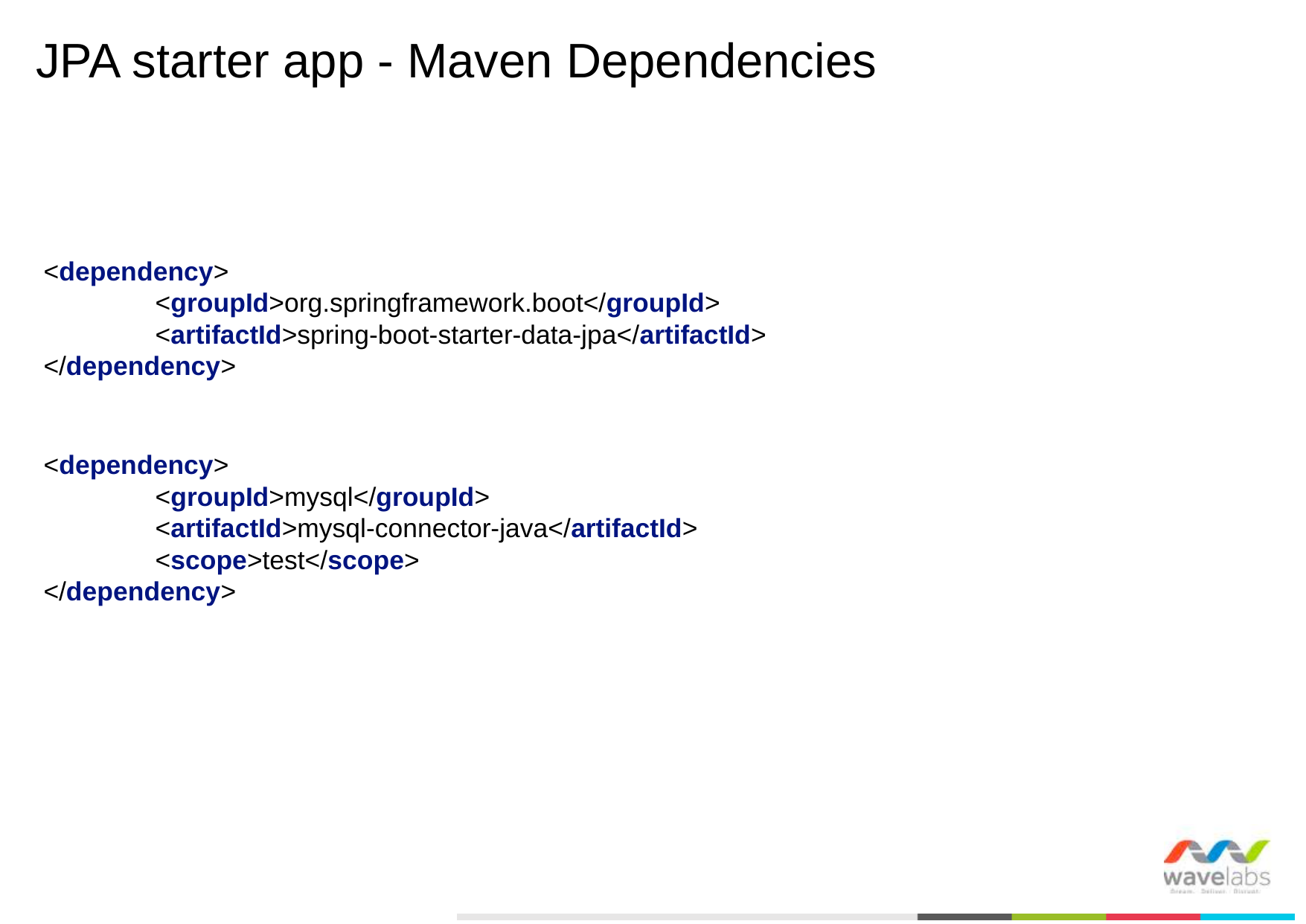

# JPA starter app - Maven Dependencies
<dependency>
	<groupId>org.springframework.boot</groupId>
	<artifactId>spring-boot-starter-data-jpa</artifactId>
</dependency>

<dependency>
	<groupId>mysql</groupId>
	<artifactId>mysql-connector-java</artifactId>
	<scope>test</scope>
</dependency>